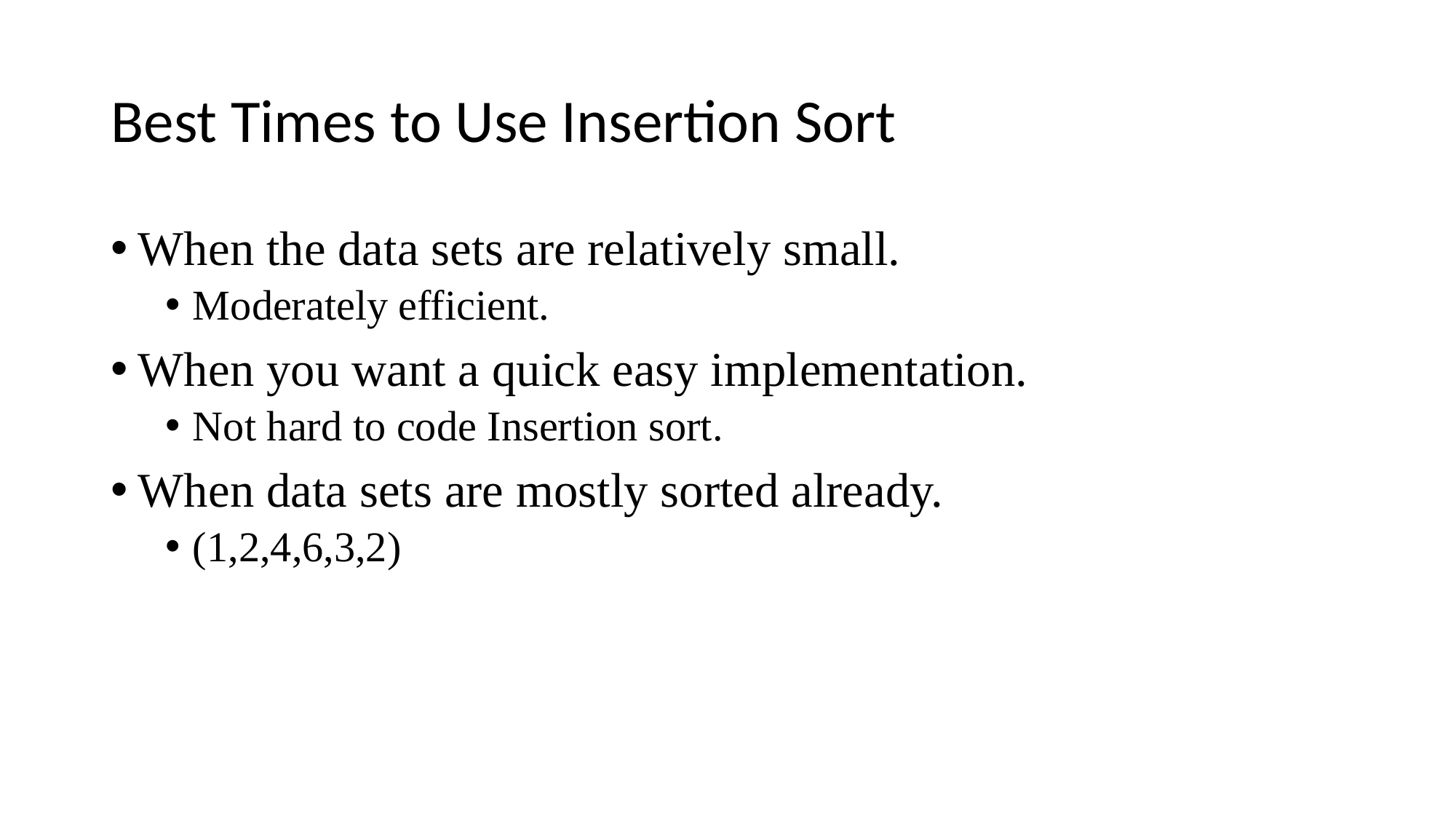

# Best Times to Use Insertion Sort
When the data sets are relatively small.
Moderately efficient.
When you want a quick easy implementation.
Not hard to code Insertion sort.
When data sets are mostly sorted already.
(1,2,4,6,3,2)